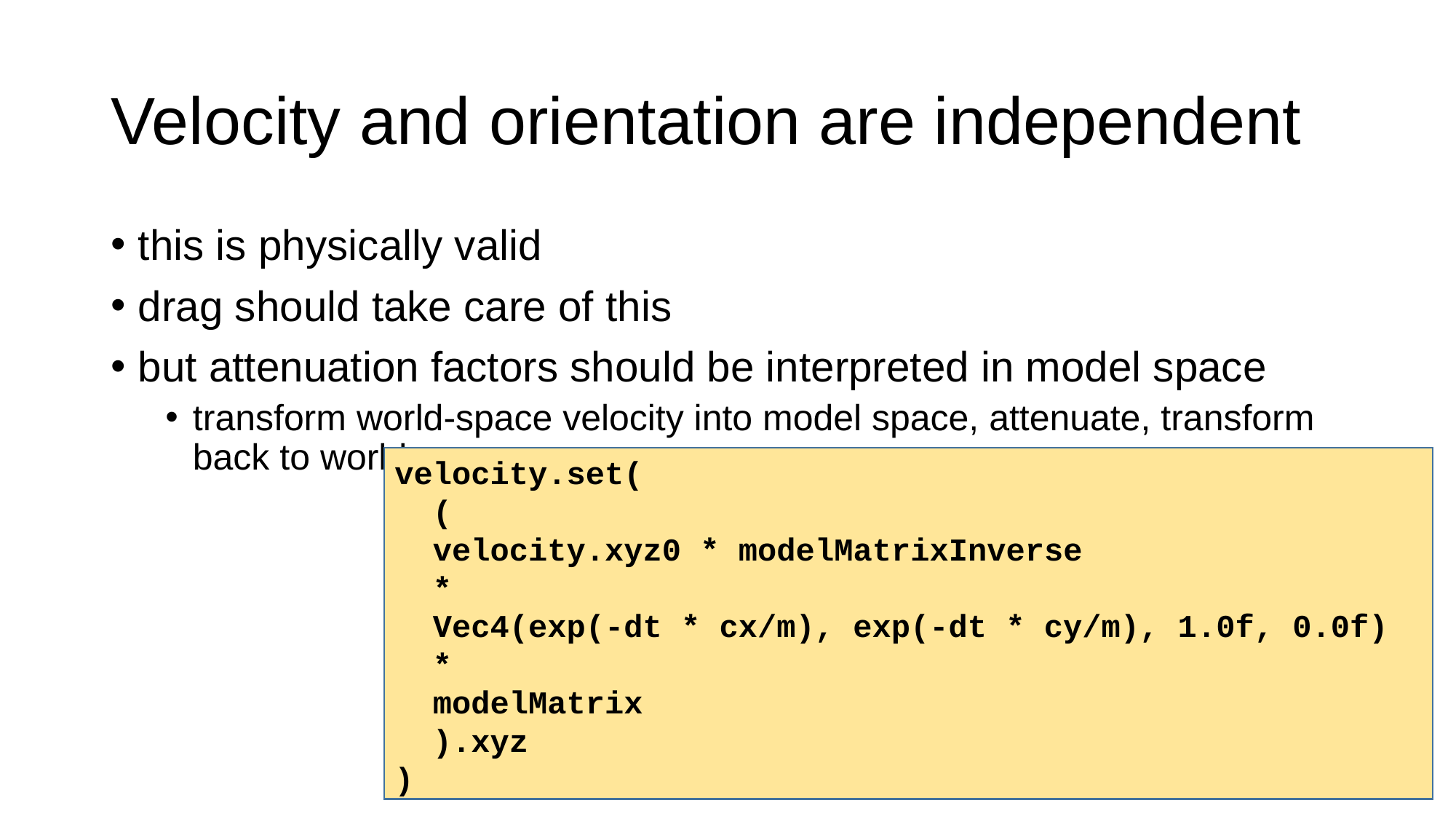

# Velocity and orientation are independent
this is physically valid
drag should take care of this
but attenuation factors should be interpreted in model space
transform world-space velocity into model space, attenuate, transform back to world space
velocity.set(
  (
  velocity.xyz0 * modelMatrixInverse
  *
  Vec4(exp(-dt * cx/m), exp(-dt * cy/m), 1.0f, 0.0f)
  *
  modelMatrix
  ).xyz
)